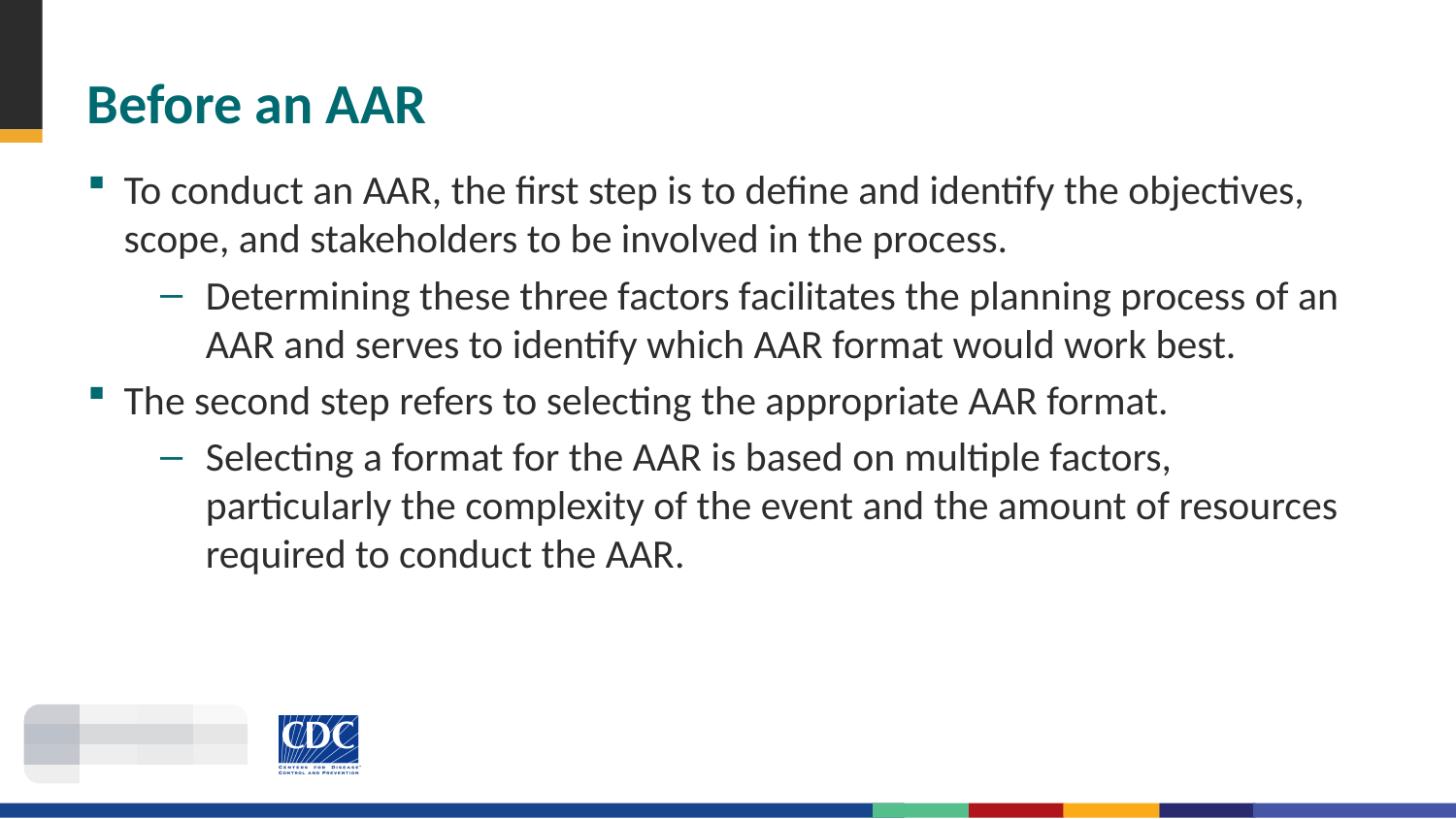

# Before an AAR
To conduct an AAR, the first step is to define and identify the objectives, scope, and stakeholders to be involved in the process.
Determining these three factors facilitates the planning process of an AAR and serves to identify which AAR format would work best.
The second step refers to selecting the appropriate AAR format.
Selecting a format for the AAR is based on multiple factors, particularly the complexity of the event and the amount of resources required to conduct the AAR.